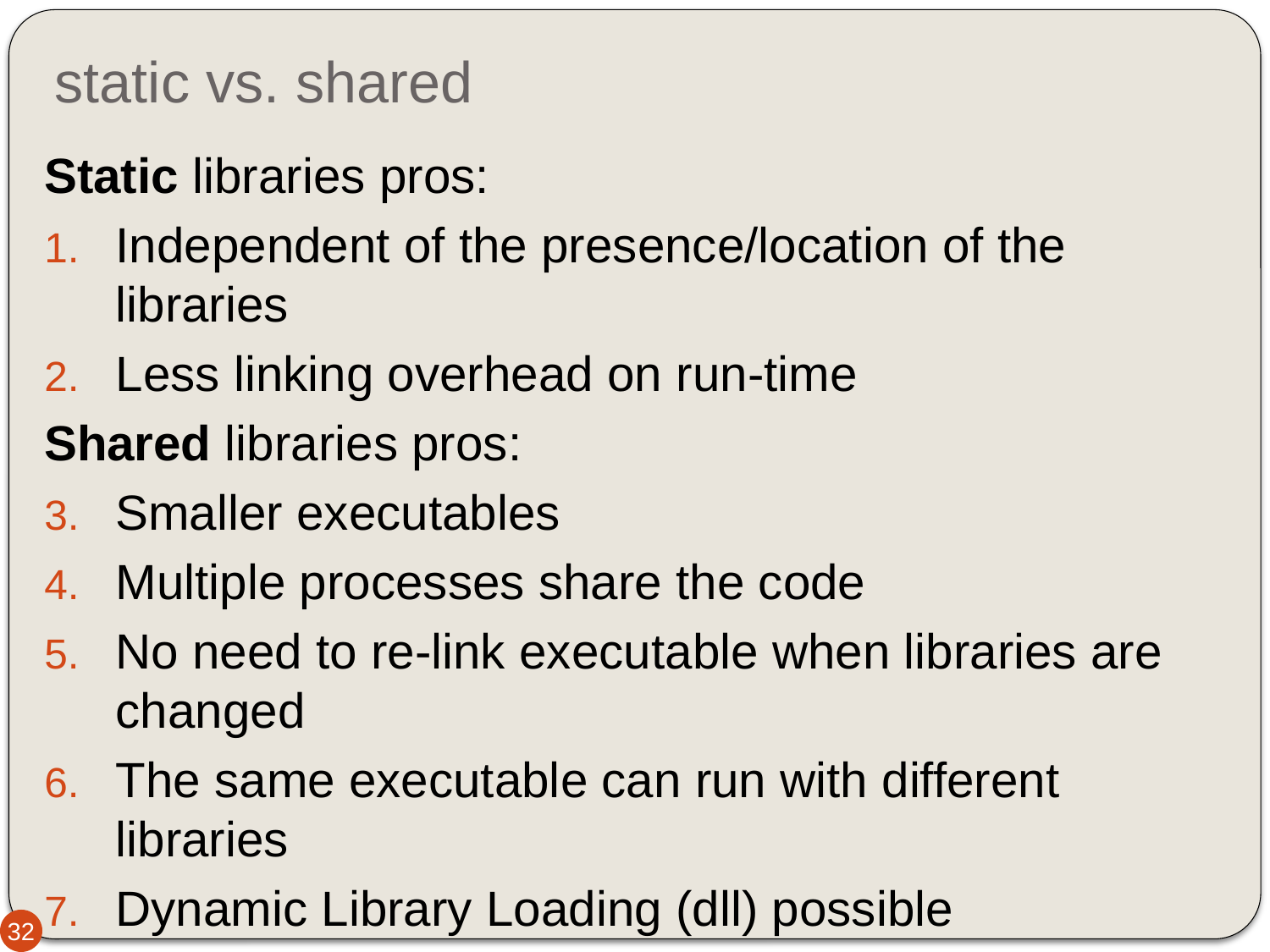

# static vs. shared
Static libraries pros:
Independent of the presence/location of the libraries
Less linking overhead on run-time
Shared libraries pros:
Smaller executables
Multiple processes share the code
No need to re-link executable when libraries are changed
The same executable can run with different libraries
Dynamic Library Loading (dll) possible
32